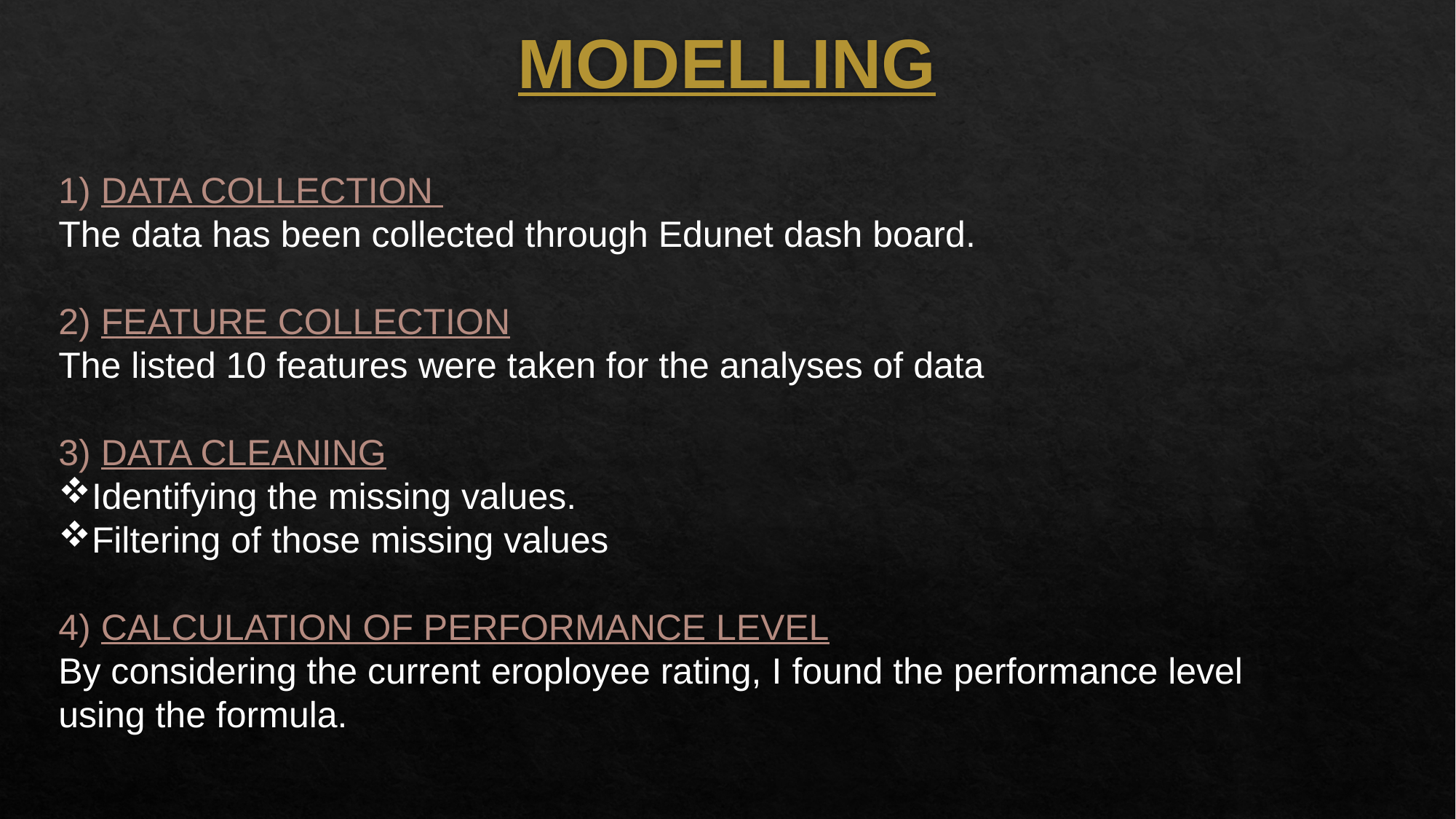

# MODELLING
1) DATA COLLECTION
The data has been collected through Edunet dash board.

2) FEATURE COLLECTION
The listed 10 features were taken for the analyses of data

3) DATA CLEANING
Identifying the missing values.
Filtering of those missing values

4) CALCULATION OF PERFORMANCE LEVEL
By considering the current eroployee rating, I found the performance level using the formula.